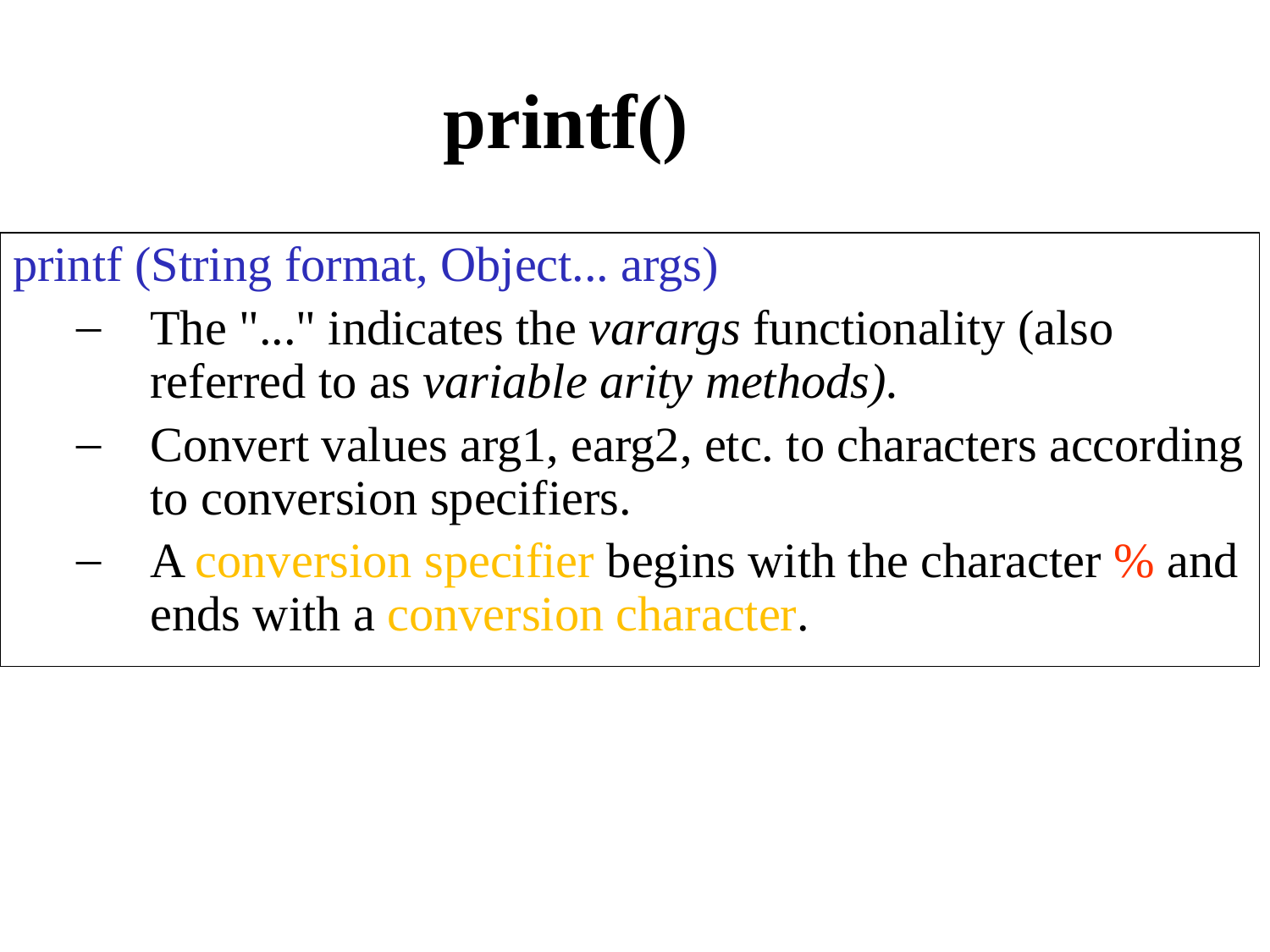

# printf()
printf (String format, Object... args)
The "..." indicates the varargs functionality (also referred to as variable arity methods).
Convert values arg1, earg2, etc. to characters according to conversion specifiers.
A conversion specifier begins with the character % and ends with a conversion character.